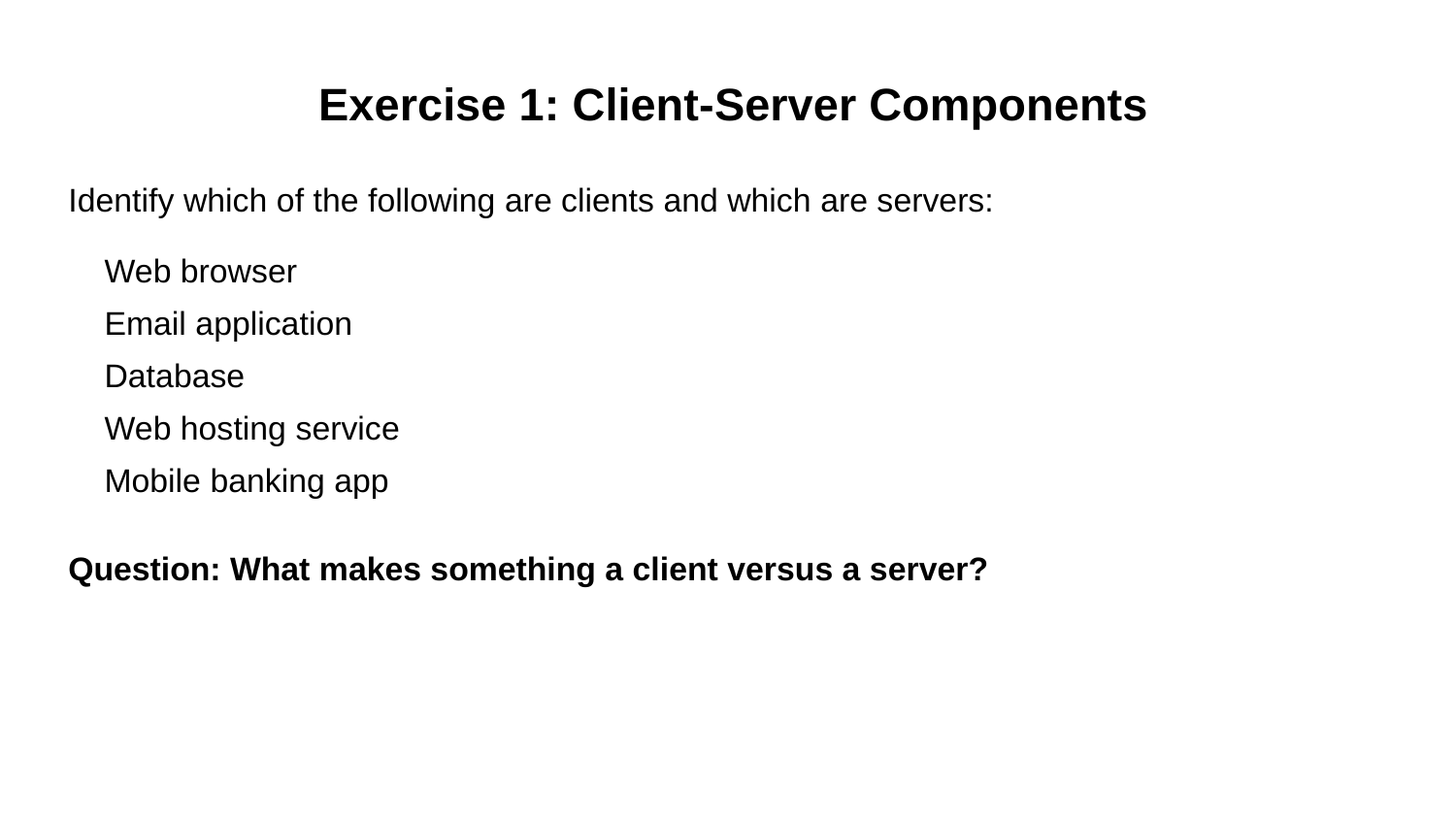

Exercise 1: Client-Server Components
Identify which of the following are clients and which are servers:
Web browser
Email application
Database
Web hosting service
Mobile banking app
Question: What makes something a client versus a server?